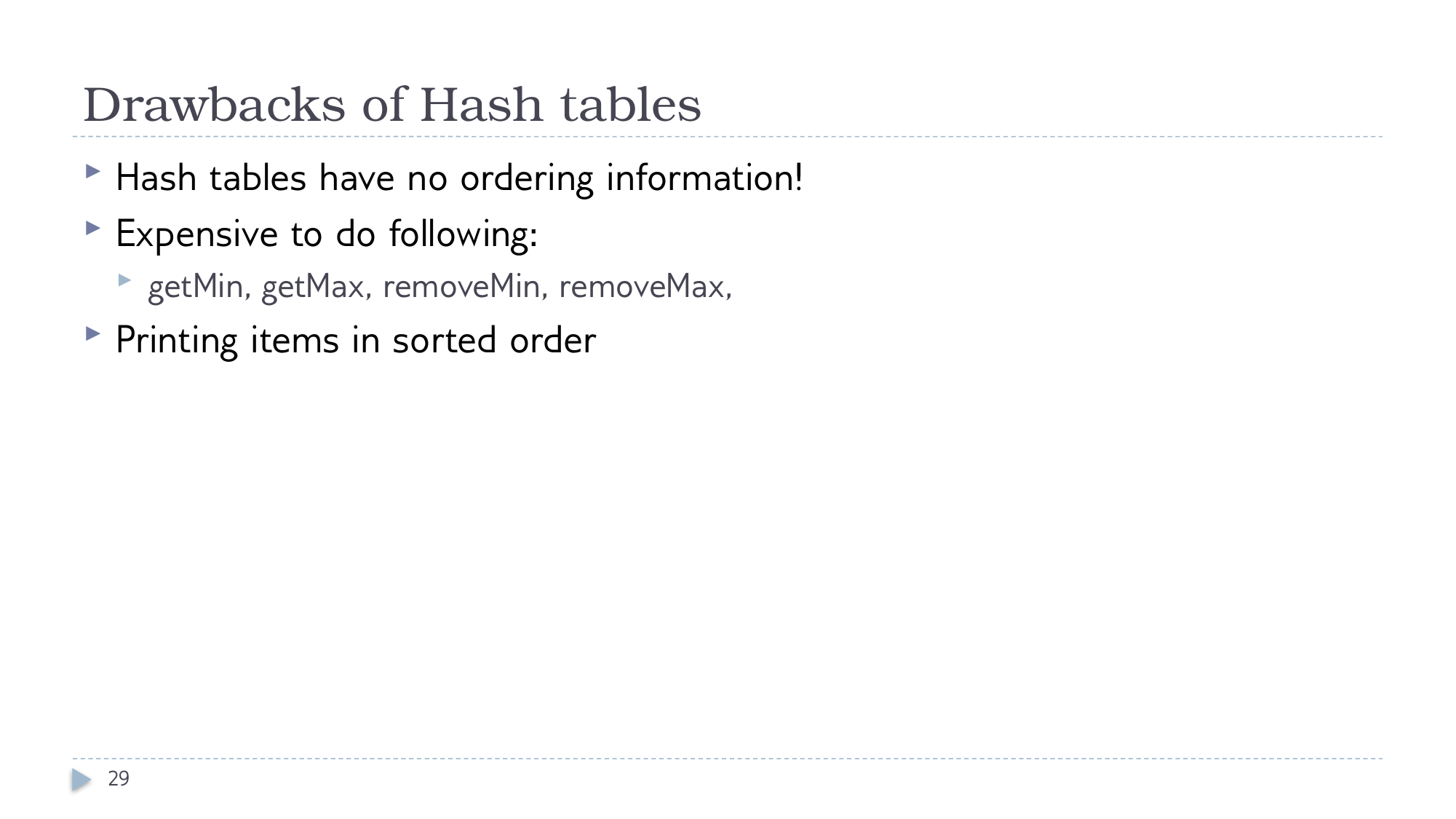

# Drawbacks of Hash tables
Hash tables have no ordering information!
Expensive to do following:
getMin, getMax, removeMin, removeMax,
Printing items in sorted order

29